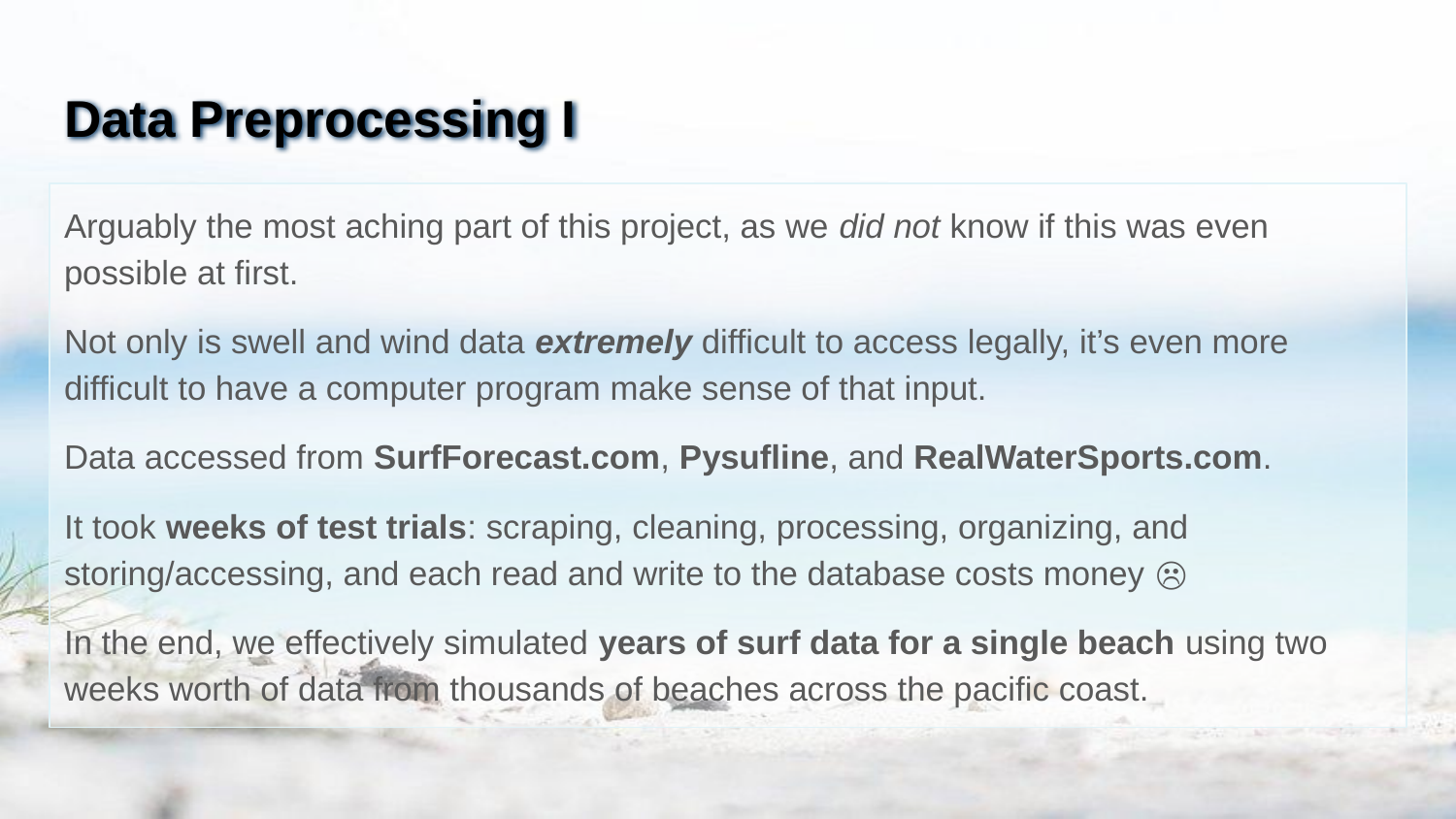

# Data Preprocessing I
Arguably the most aching part of this project, as we did not know if this was even possible at first.
Not only is swell and wind data extremely difficult to access legally, it’s even more difficult to have a computer program make sense of that input.
Data accessed from SurfForecast.com, Pysufline, and RealWaterSports.com.
It took weeks of test trials: scraping, cleaning, processing, organizing, and storing/accessing, and each read and write to the database costs money ☹
In the end, we effectively simulated years of surf data for a single beach using two weeks worth of data from thousands of beaches across the pacific coast.